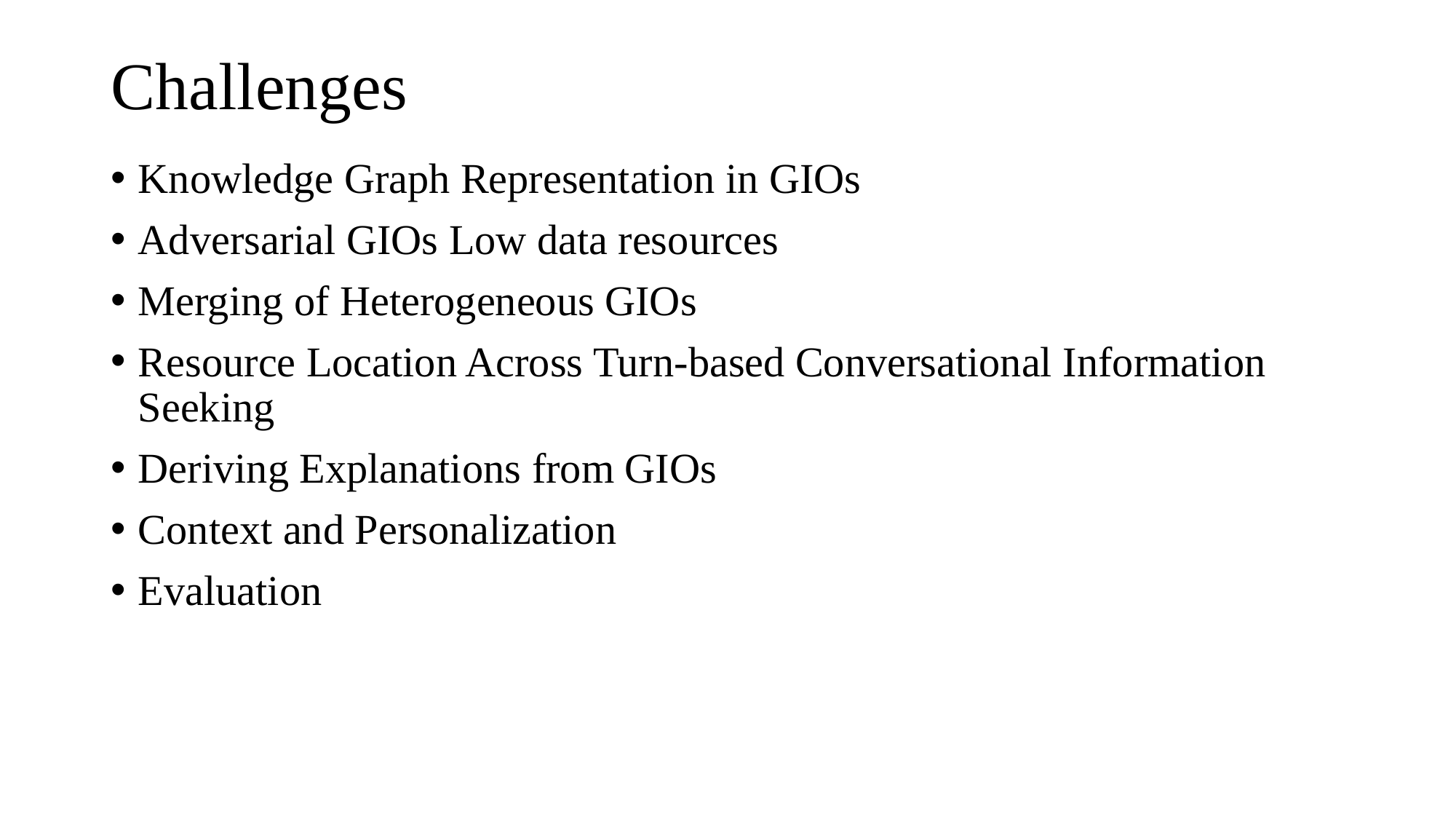

# Challenges
Knowledge Graph Representation in GIOs
Adversarial GIOs Low data resources
Merging of Heterogeneous GIOs
Resource Location Across Turn-based Conversational Information Seeking
Deriving Explanations from GIOs
Context and Personalization
Evaluation